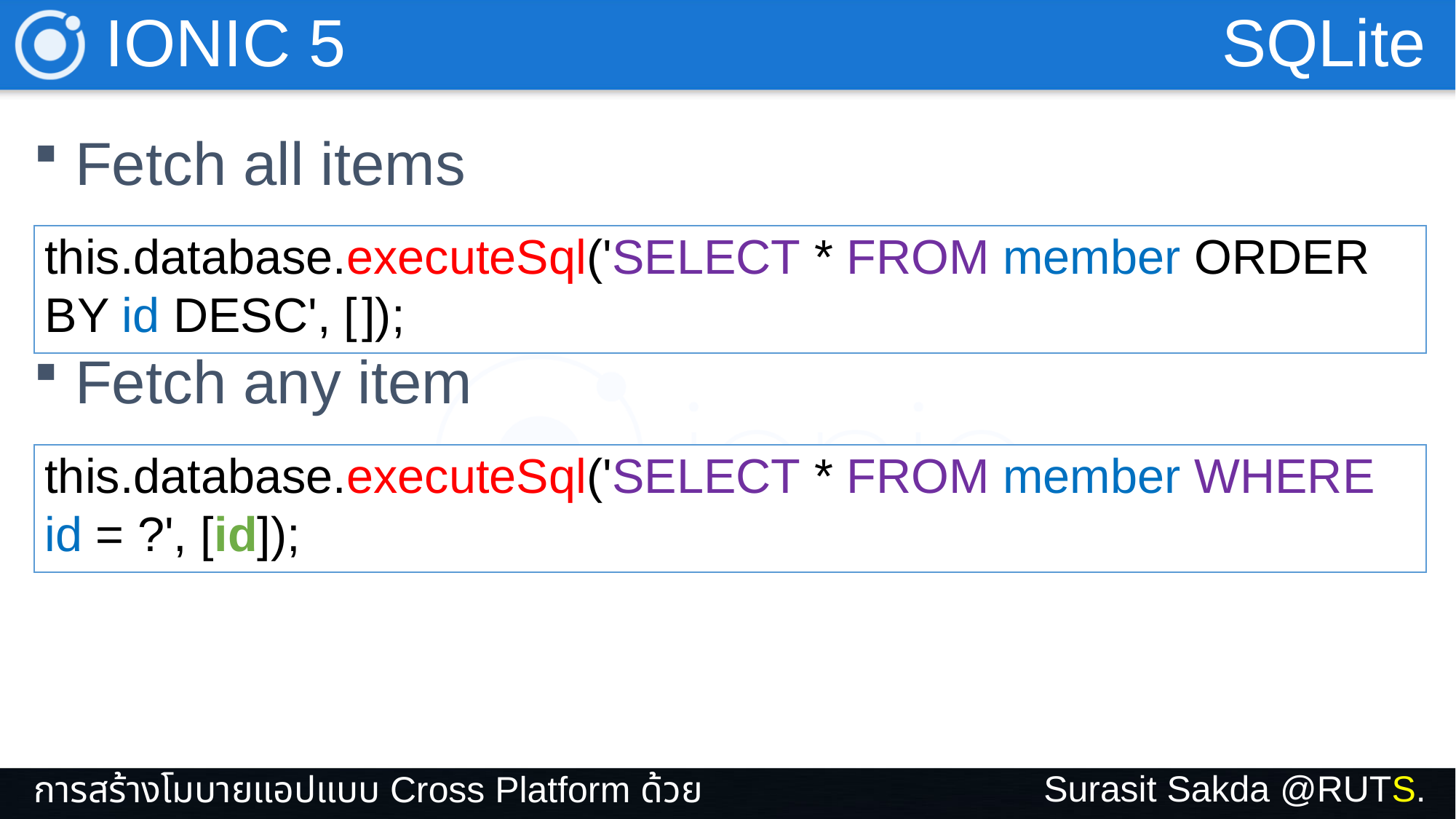

IONIC 5
SQLite
Fetch all items

Fetch any item
this.database.executeSql('SELECT * FROM member ORDER BY id DESC', [ ]);
this.database.executeSql('SELECT * FROM member WHERE id = ?', [id]);
Surasit Sakda @RUTS.
การสร้างโมบายแอปแบบ Cross Platform ด้วย IONIC 5